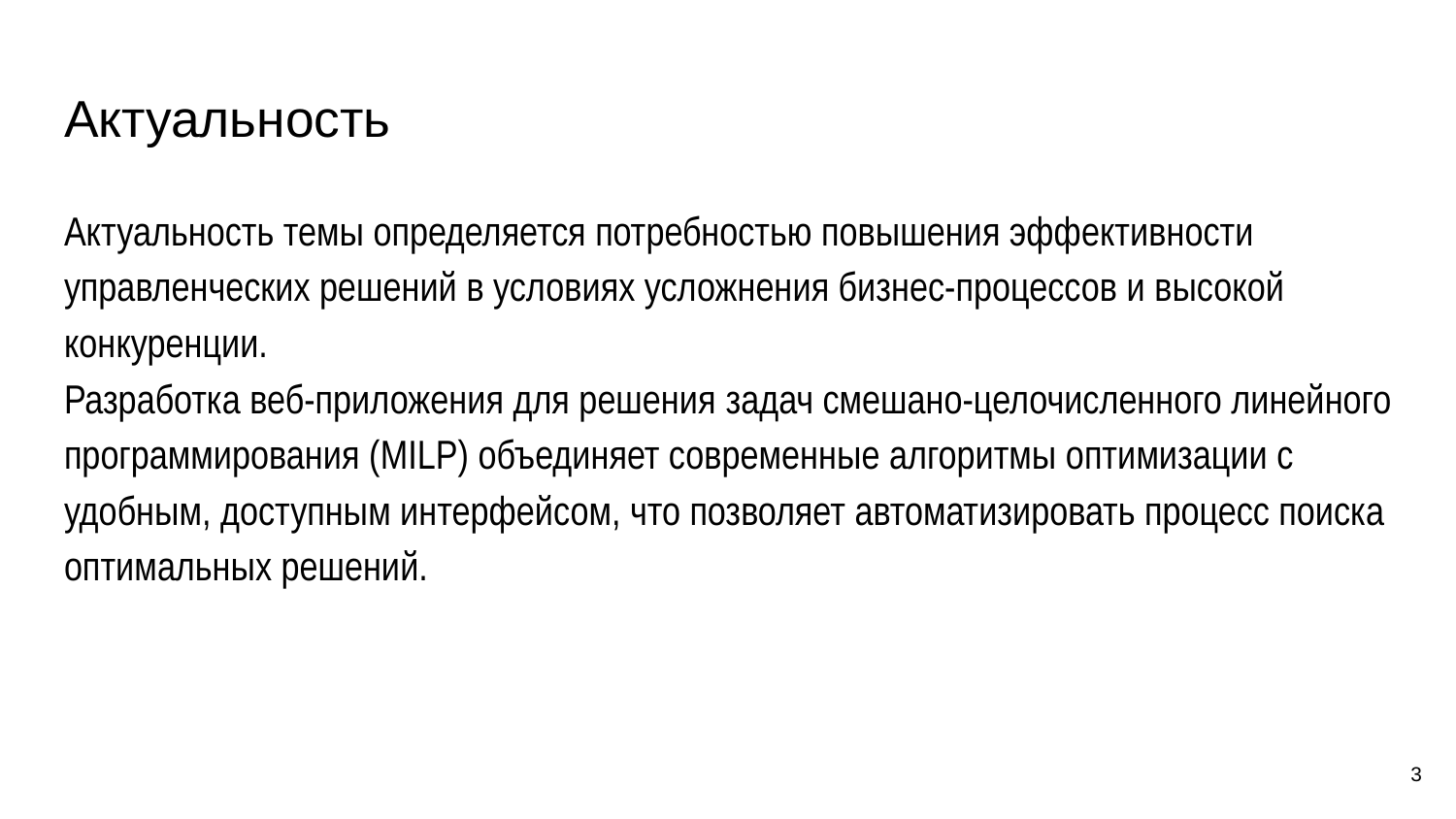

# Актуальность
Актуальность темы определяется потребностью повышения эффективности управленческих решений в условиях усложнения бизнес-процессов и высокой конкуренции.
Разработка веб-приложения для решения задач смешано-целочисленного линейного программирования (MILP) объединяет современные алгоритмы оптимизации с удобным, доступным интерфейсом, что позволяет автоматизировать процесс поиска оптимальных решений.
3